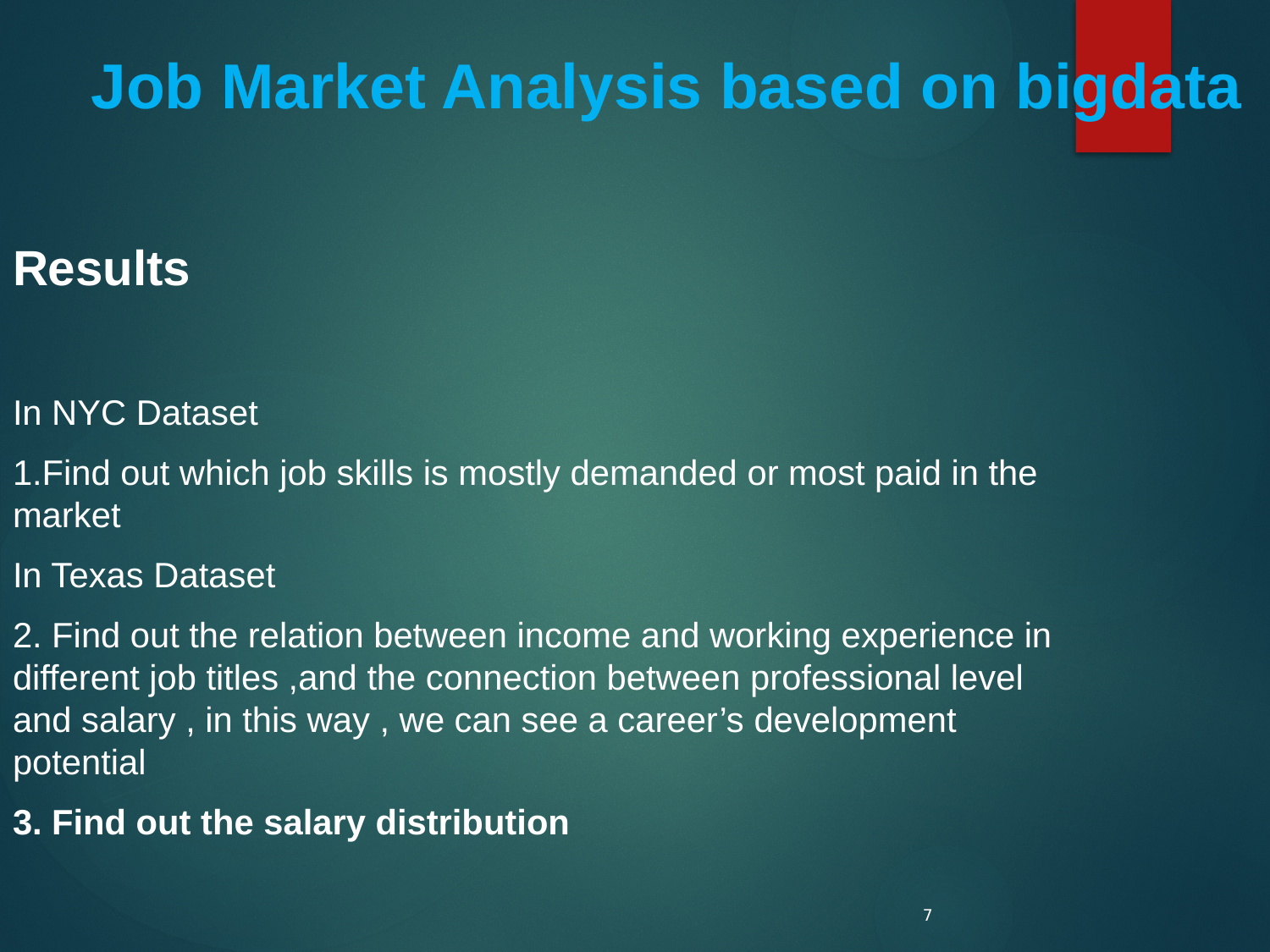

Job Market Analysis based on bigdata

Results

In NYC Dataset
1.Find out which job skills is mostly demanded or most paid in the market
In Texas Dataset
2. Find out the relation between income and working experience in different job titles ,and the connection between professional level and salary , in this way , we can see a career’s development potential
3. Find out the salary distribution
7